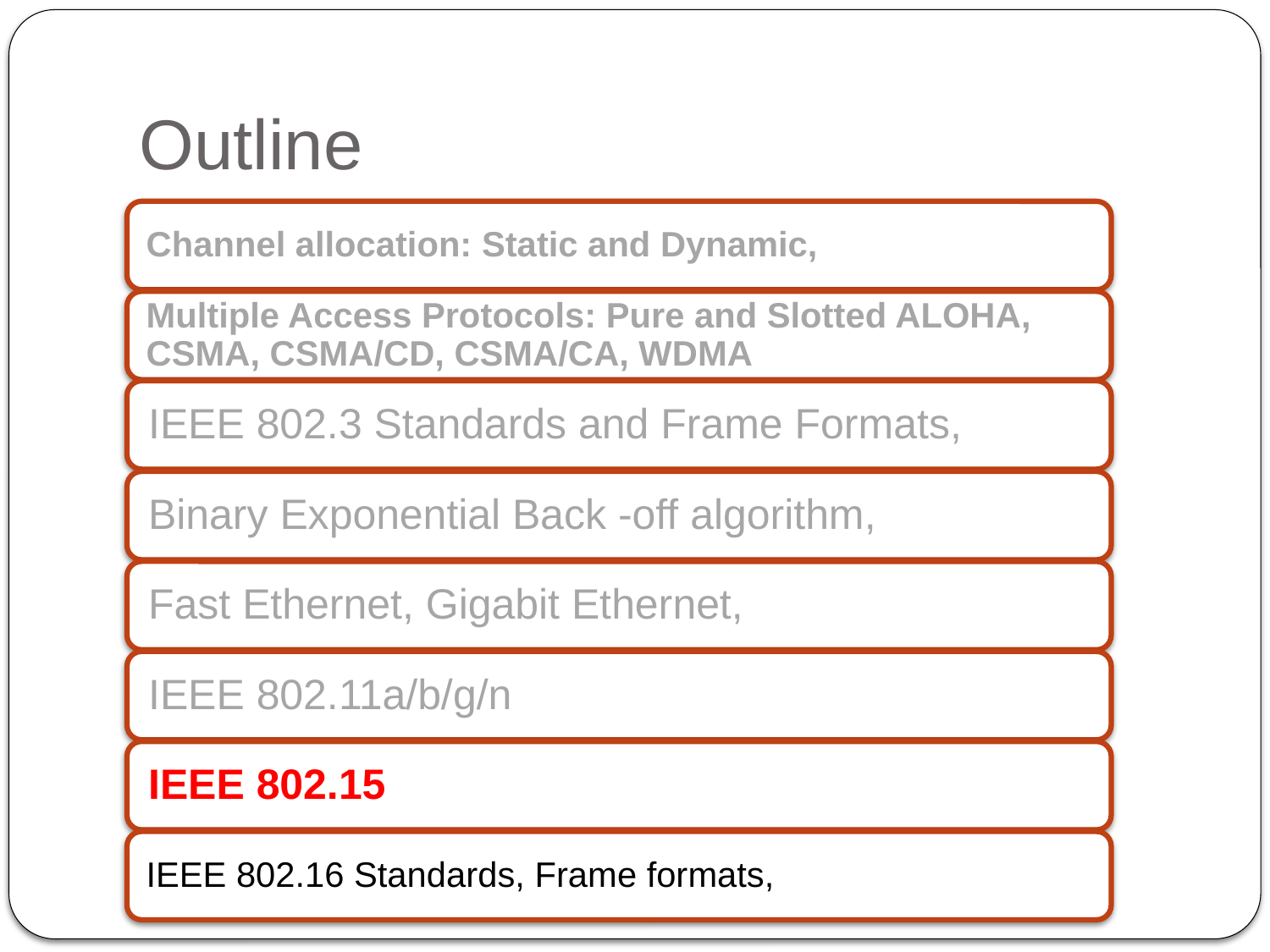

# Outline
Channel allocation: Static and Dynamic,
Multiple Access Protocols: Pure and Slotted ALOHA, CSMA, CSMA/CD, CSMA/CA, WDMA
IEEE 802.3 Standards and Frame Formats,
Binary Exponential Back -off algorithm,
Fast Ethernet, Gigabit Ethernet,
IEEE 802.11a/b/g/n
IEEE 802.15
IEEE 802.16 Standards, Frame formats,